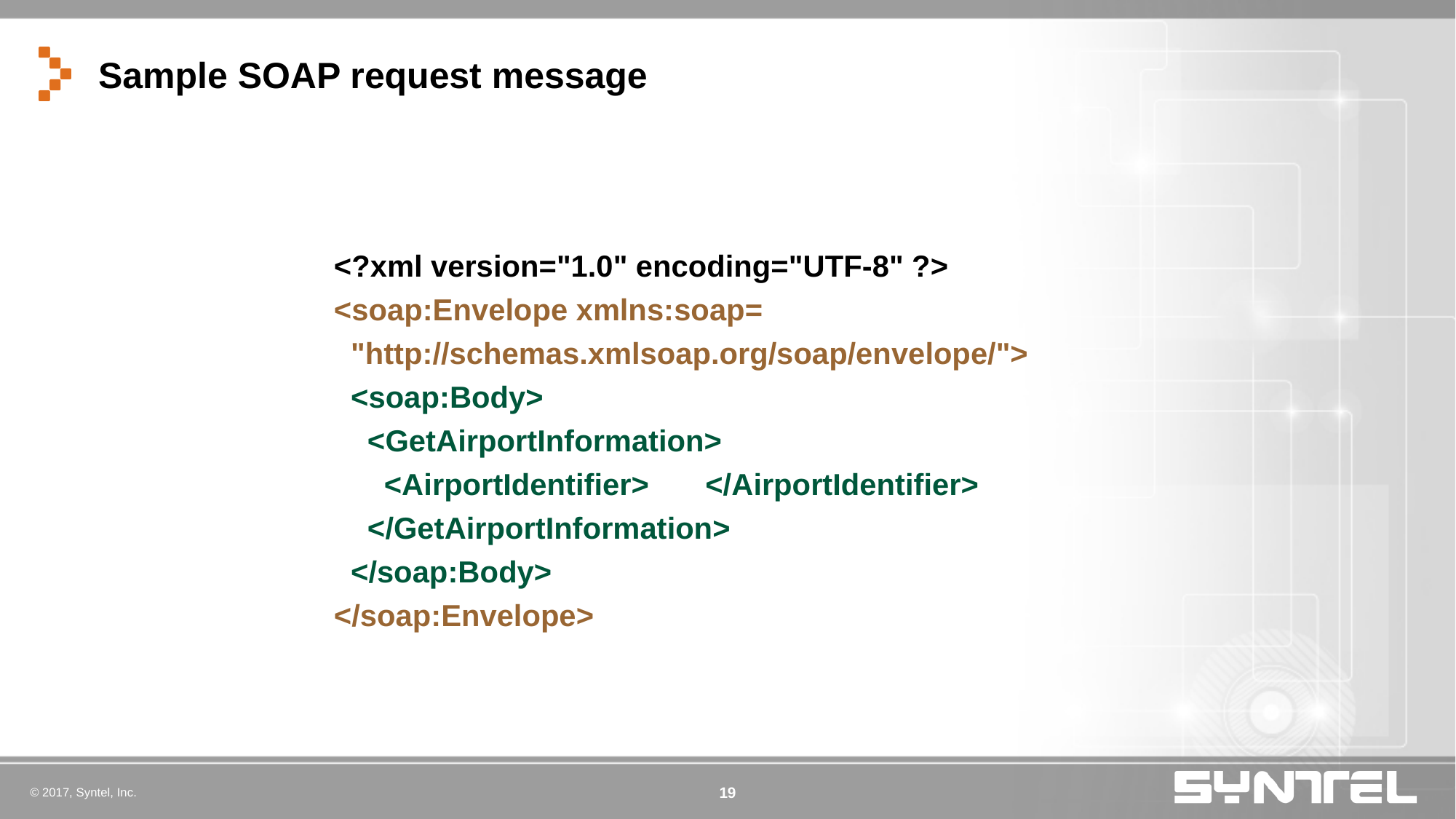

# Sample SOAP request message
<?xml version="1.0" encoding="UTF-8" ?>
<soap:Envelope xmlns:soap=
  "http://schemas.xmlsoap.org/soap/envelope/">
  <soap:Body>
    <GetAirportInformation>
      <AirportIdentifier>N99</AirportIdentifier>
    </GetAirportInformation>
  </soap:Body>
</soap:Envelope>